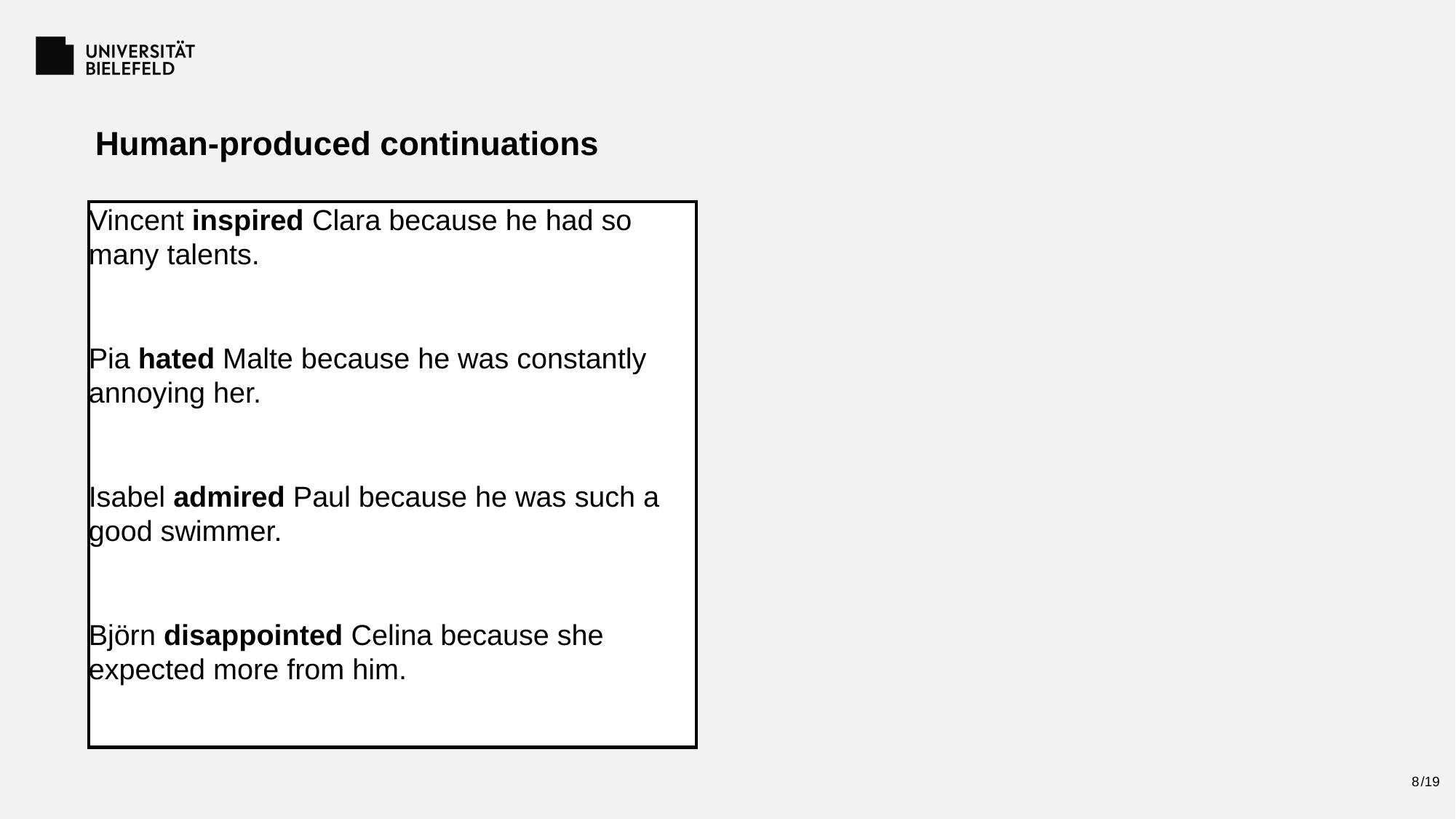

Human-produced continuations
Vincent inspired Clara because he had so many talents.

Pia hated Malte because he was constantly annoying her.
Isabel admired Paul because he was such a good swimmer.

Björn disappointed Celina because she expected more from him.

8
/19